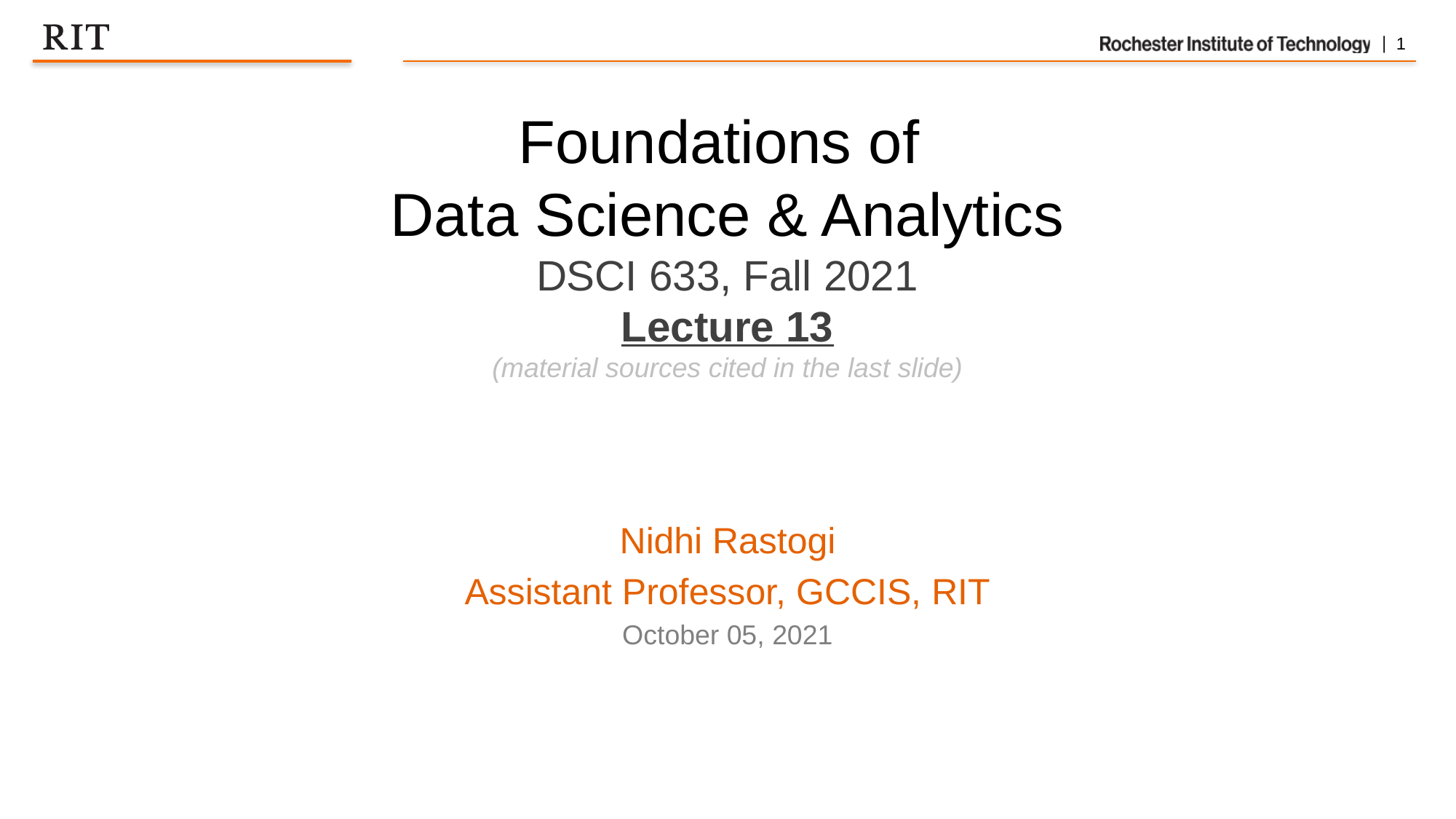

Foundations of
Data Science & Analytics
DSCI 633, Fall 2021
Lecture 13
(material sources cited in the last slide)
Nidhi Rastogi
Assistant Professor, GCCIS, RIT
October 05, 2021